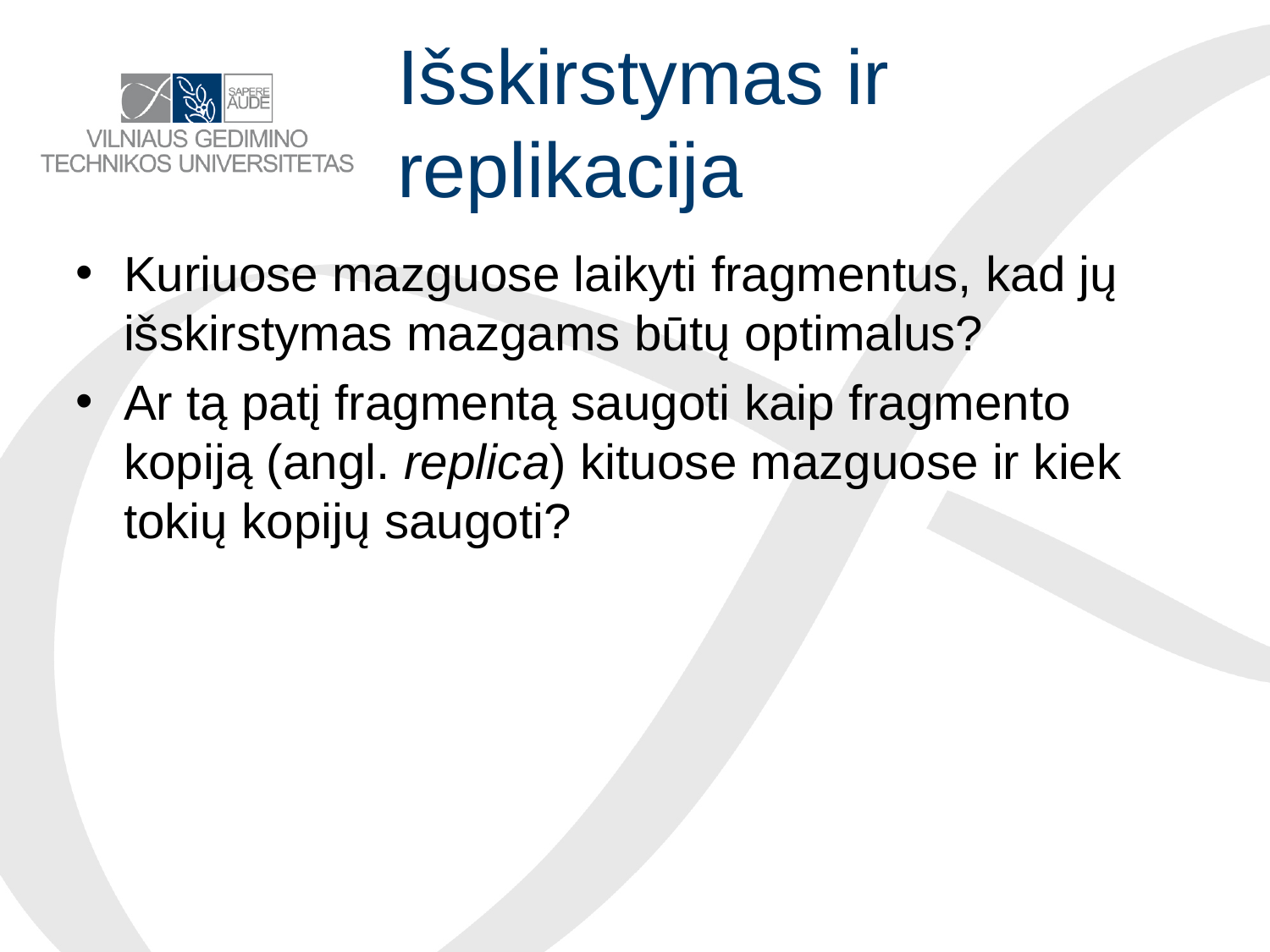

# Išskirstymas ir replikacija
Kuriuose mazguose laikyti fragmentus, kad jų išskirstymas mazgams būtų optimalus?
Ar tą patį fragmentą saugoti kaip fragmento kopiją (angl. replica) kituose mazguose ir kiek tokių kopijų saugoti?